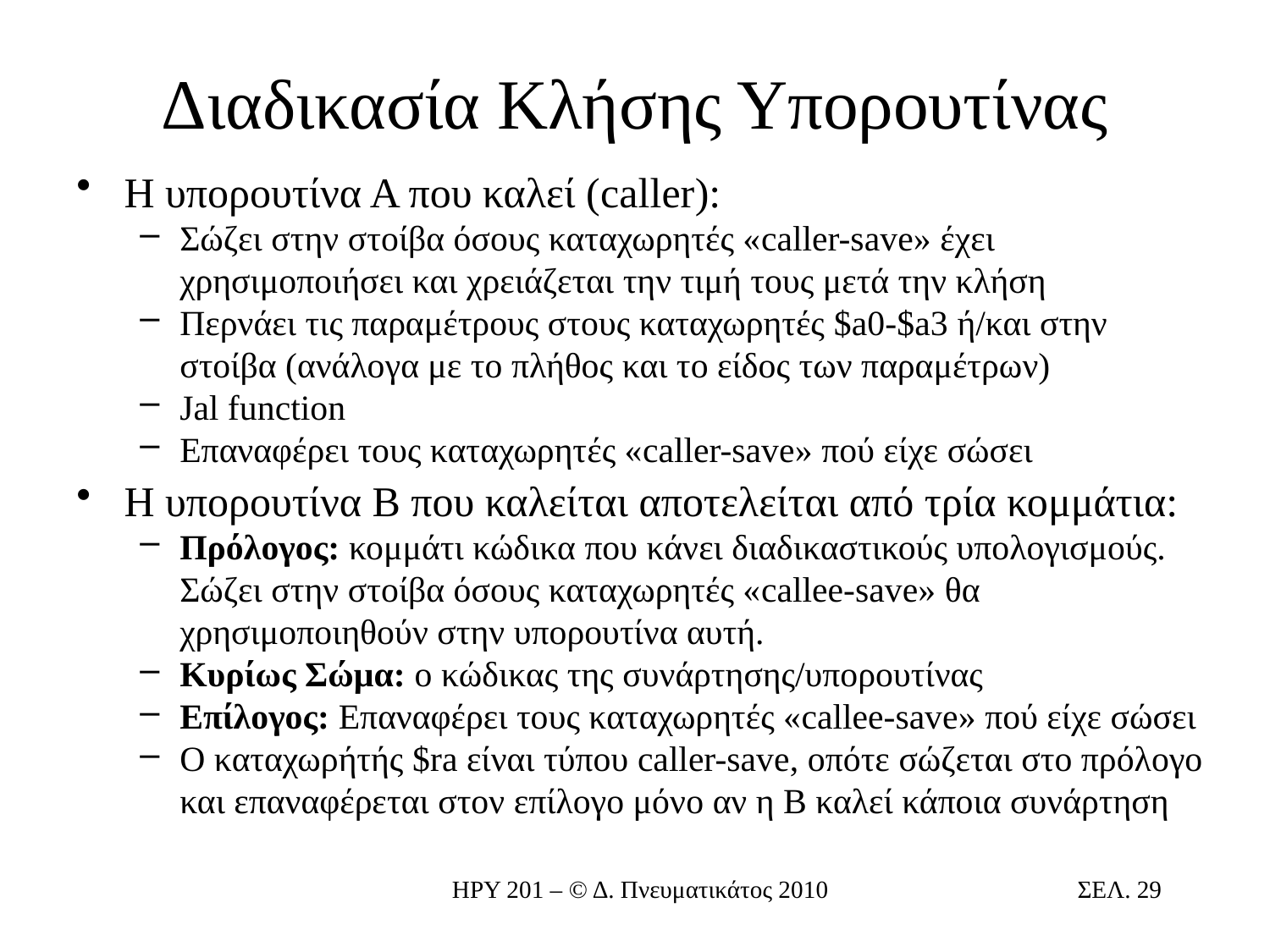

# Διαδικασία Κλήσης Υπορουτίνας
Η υπορουτίνα Α που καλεί (caller):
Σώζει στην στοίβα όσους καταχωρητές «caller-save» έχει χρησιμοποιήσει και χρειάζεται την τιμή τους μετά την κλήση
Περνάει τις παραμέτρους στους καταχωρητές $a0-$a3 ή/και στην στοίβα (ανάλογα με το πλήθος και το είδος των παραμέτρων)
Jal function
Επαναφέρει τους καταχωρητές «caller-save» πού είχε σώσει
Η υπορουτίνα Β που καλείται αποτελείται από τρία κομμάτια:
Πρόλογος: κομμάτι κώδικα που κάνει διαδικαστικούς υπολογισμούς.  Σώζει στην στοίβα όσους καταχωρητές «callee-save» θα χρησιμοποιηθούν στην υπορουτίνα αυτή.
Κυρίως Σώμα: ο κώδικας της συνάρτησης/υπορουτίνας
Επίλογος: Επαναφέρει τους καταχωρητές «callee-save» πού είχε σώσει
Ο καταχωρήτής $ra είναι τύπου caller-save, οπότε σώζεται στο πρόλογο και επαναφέρεται στον επίλογο μόνο αν η Β καλεί κάποια συνάρτηση
ΗΡΥ 201 – © Δ. Πνευματικάτος 2010
ΣΕΛ. 29